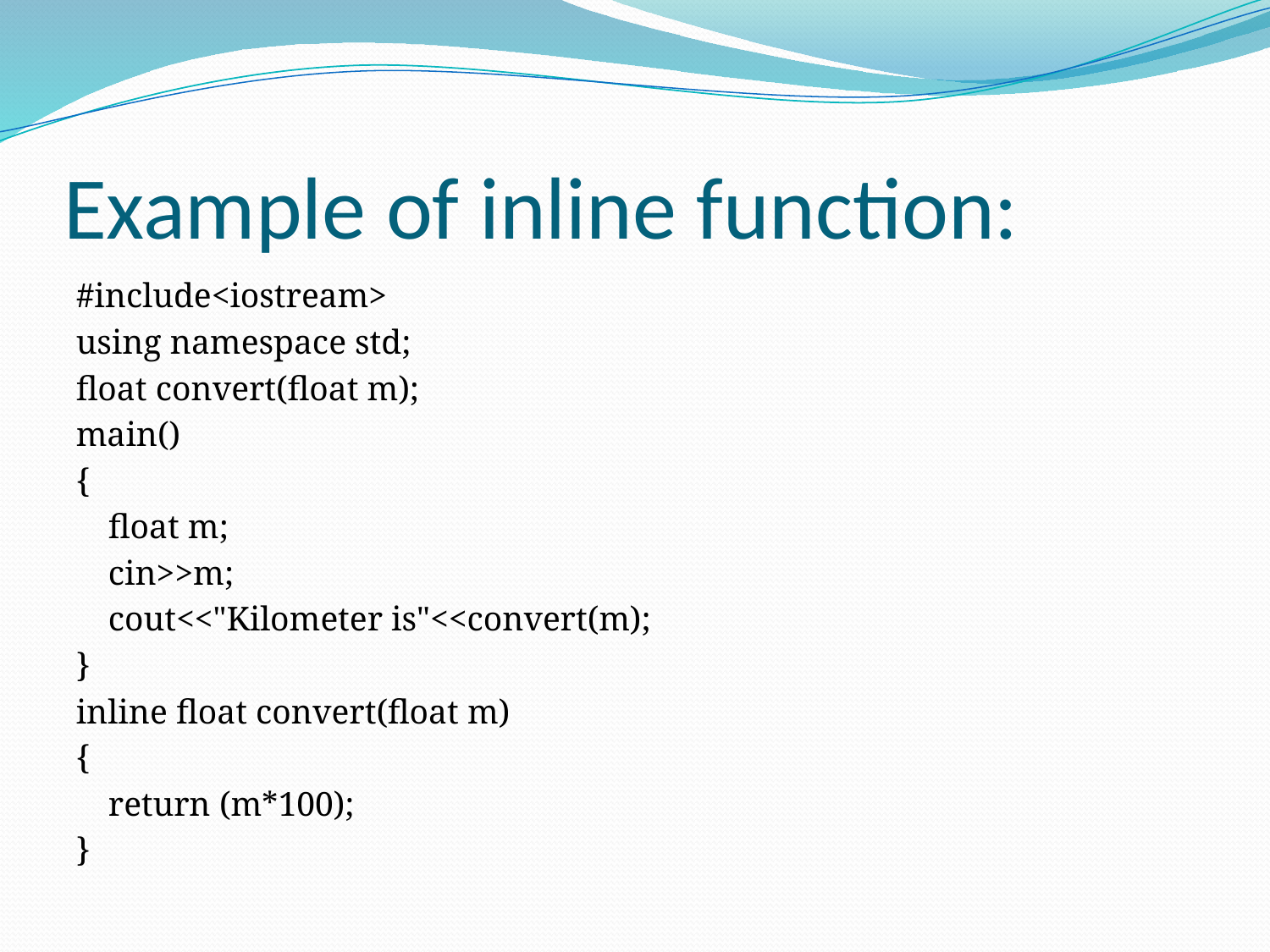

# Example of inline function:
#include<iostream>
using namespace std;
float convert(float m);
main()
{
	float m;
	cin>>m;
	cout<<"Kilometer is"<<convert(m);
}
inline float convert(float m)
{
	return (m*100);
}